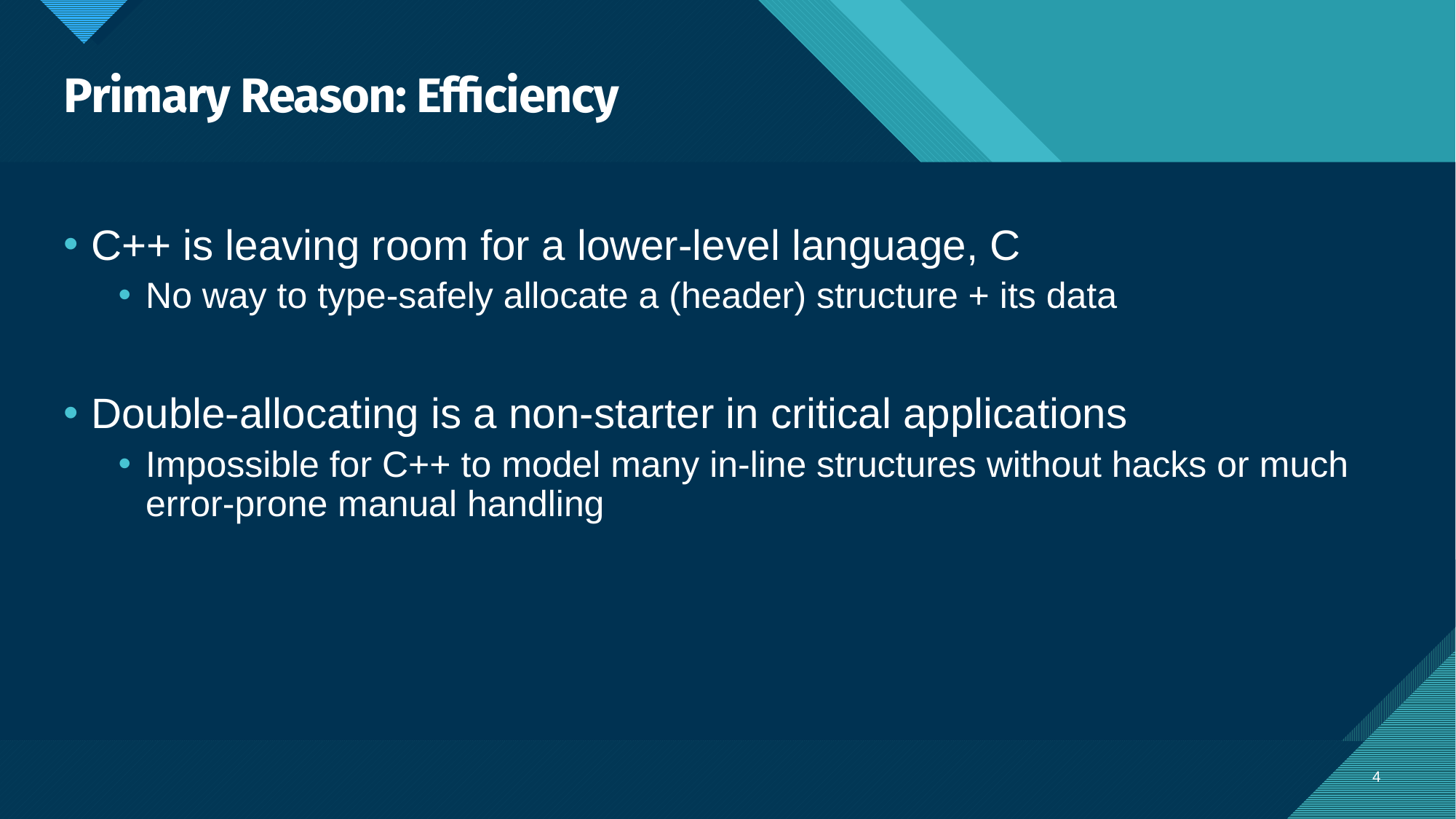

# Primary Reason: Efficiency
C++ is leaving room for a lower-level language, C
No way to type-safely allocate a (header) structure + its data

Double-allocating is a non-starter in critical applications
Impossible for C++ to model many in-line structures without hacks or much error-prone manual handling
4